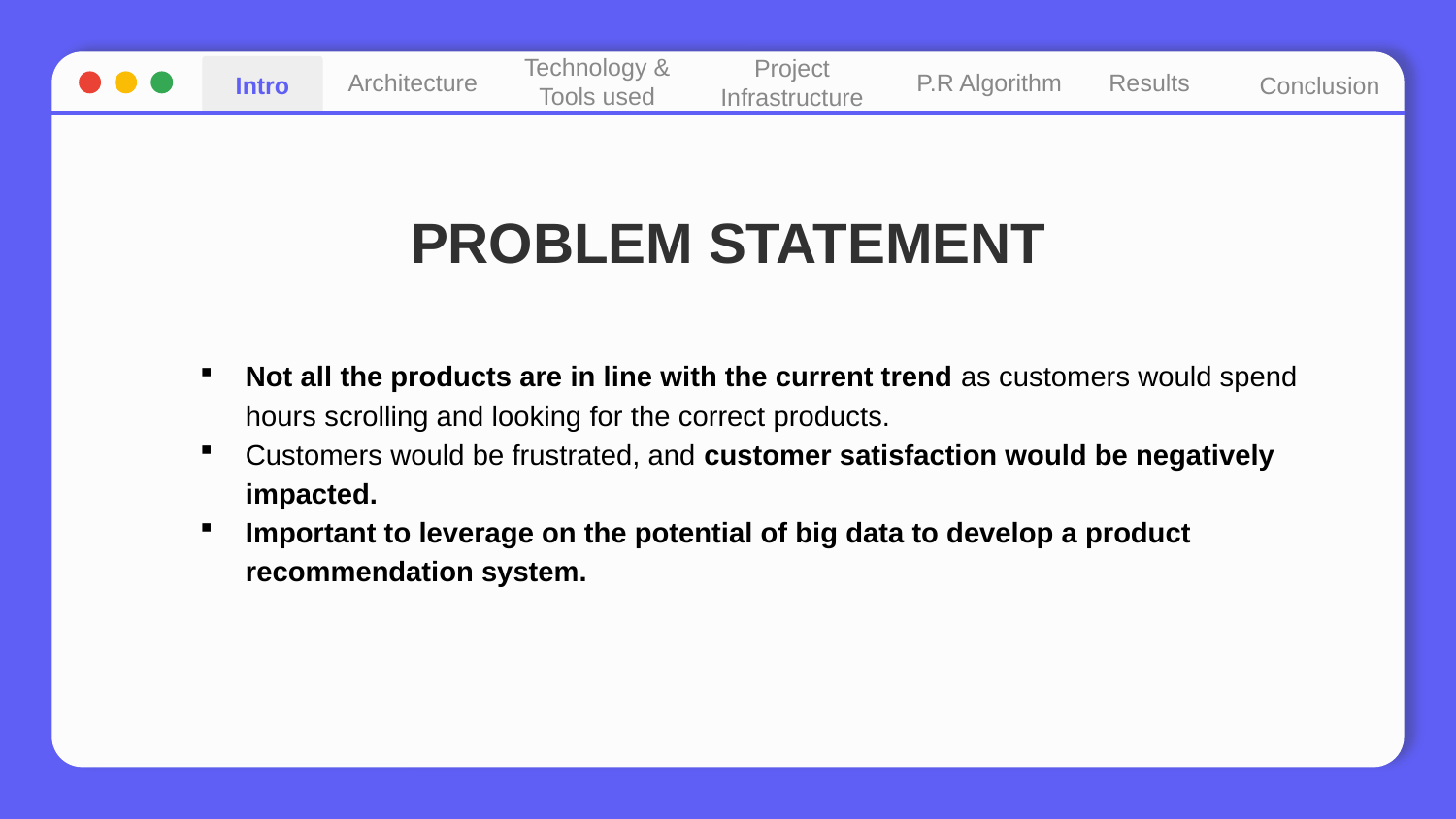

P.R Algorithm
Architecture
Technology & Tools used
Results
Project Infrastructure
Conclusion
Intro

# PROBLEM STATEMENT
Not all the products are in line with the current trend as customers would spend hours scrolling and looking for the correct products.
Customers would be frustrated, and customer satisfaction would be negatively impacted.
Important to leverage on the potential of big data to develop a product recommendation system.